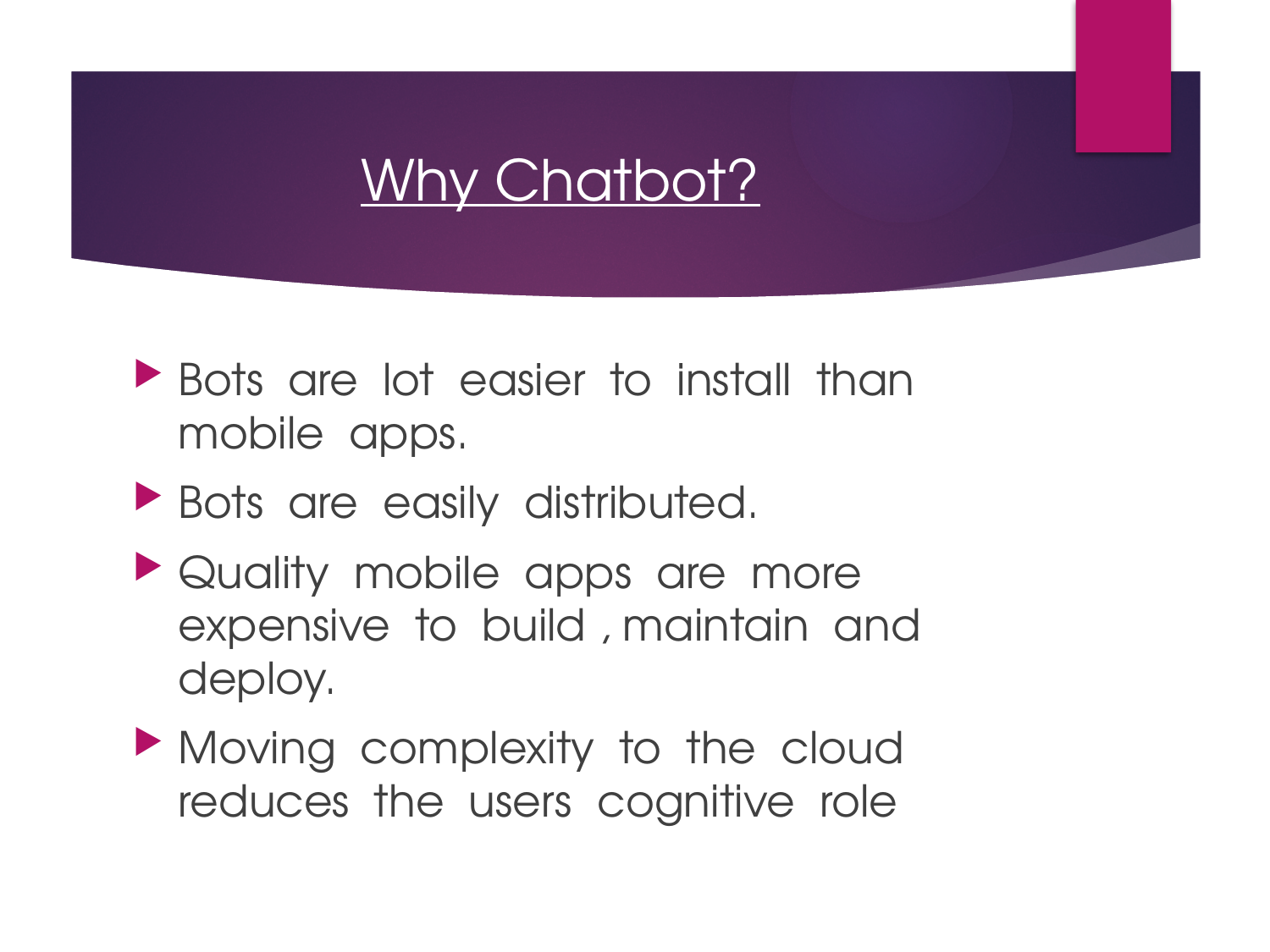

# Why Chatbot?
Bots  are  lot  easier  to  install  than  mobile  apps.
Bots  are  easily  distributed.
Quality  mobile  apps  are  more expensive  to  build , maintain  and  deploy.
Moving  complexity  to  the  cloud  reduces  the  users  cognitive  role